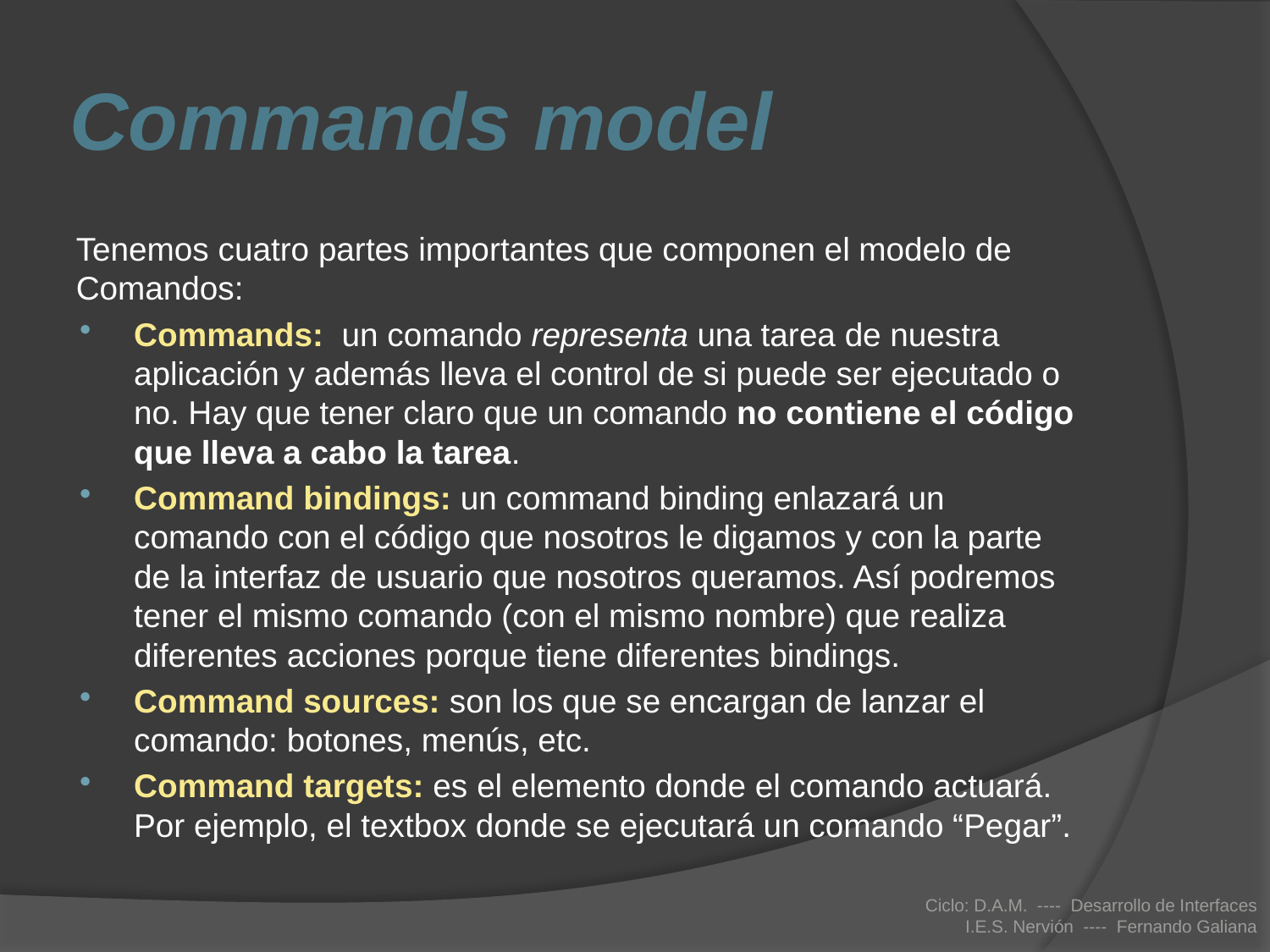

# Commands model
Tenemos cuatro partes importantes que componen el modelo de Comandos:
Commands:  un comando representa una tarea de nuestra aplicación y además lleva el control de si puede ser ejecutado o no. Hay que tener claro que un comando no contiene el código que lleva a cabo la tarea.
Command bindings: un command binding enlazará un comando con el código que nosotros le digamos y con la parte de la interfaz de usuario que nosotros queramos. Así podremos tener el mismo comando (con el mismo nombre) que realiza diferentes acciones porque tiene diferentes bindings.
Command sources: son los que se encargan de lanzar el comando: botones, menús, etc.
Command targets: es el elemento donde el comando actuará. Por ejemplo, el textbox donde se ejecutará un comando “Pegar”.
Ciclo: D.A.M.  ----  Desarrollo de Interfaces
I.E.S. Nervión  ----  Fernando Galiana